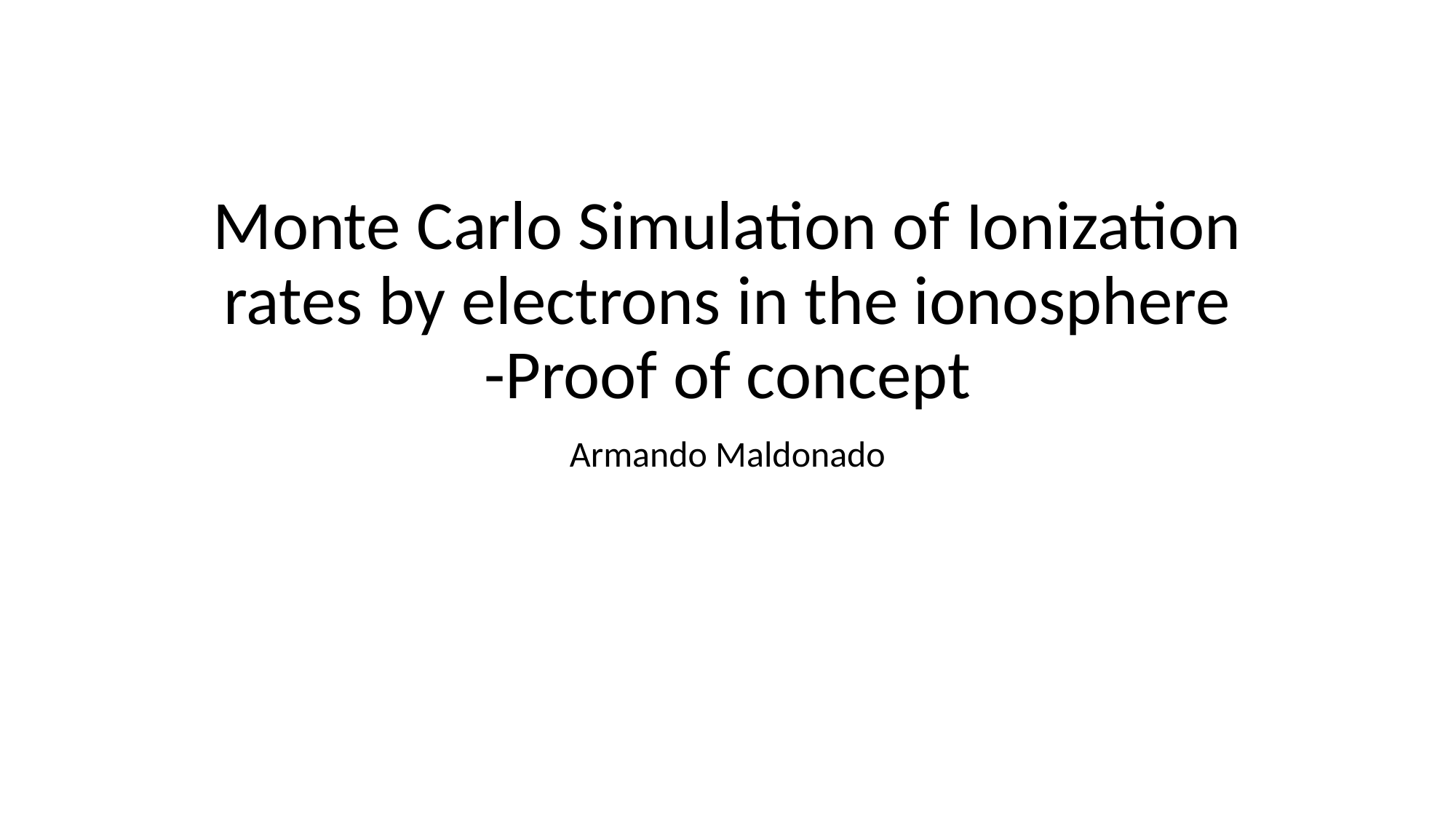

# Monte Carlo Simulation of Ionization rates by electrons in the ionosphere -Proof of concept
Armando Maldonado